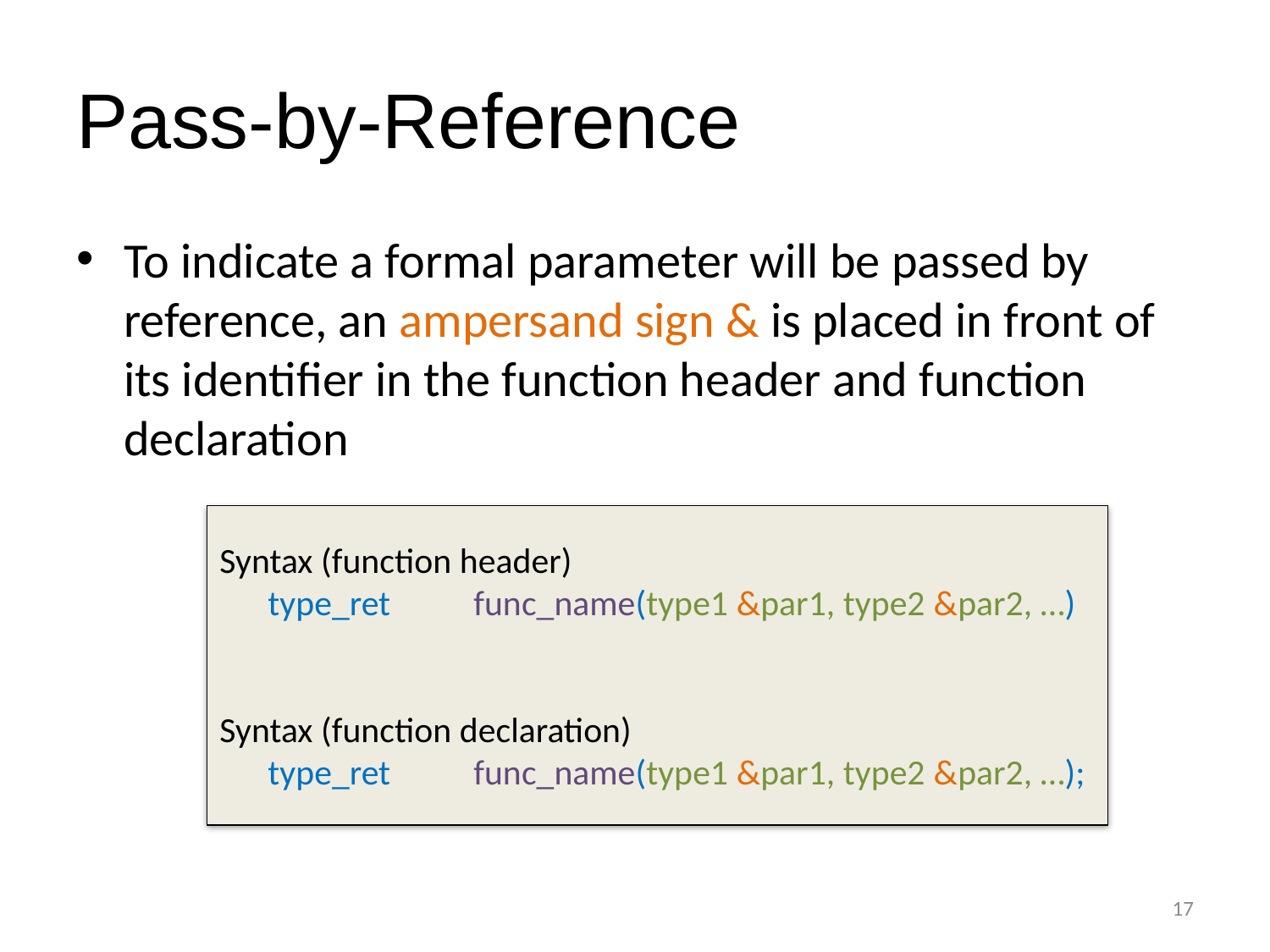

# Pass-by-Reference
To indicate a formal parameter will be passed by reference, an ampersand sign & is placed in front of its identifier in the function header and function declaration
Syntax (function header)
      type_ret 	func_name(type1 &par1, type2 &par2, …)
Syntax (function declaration)
      type_ret 	func_name(type1 &par1, type2 &par2, …);
17